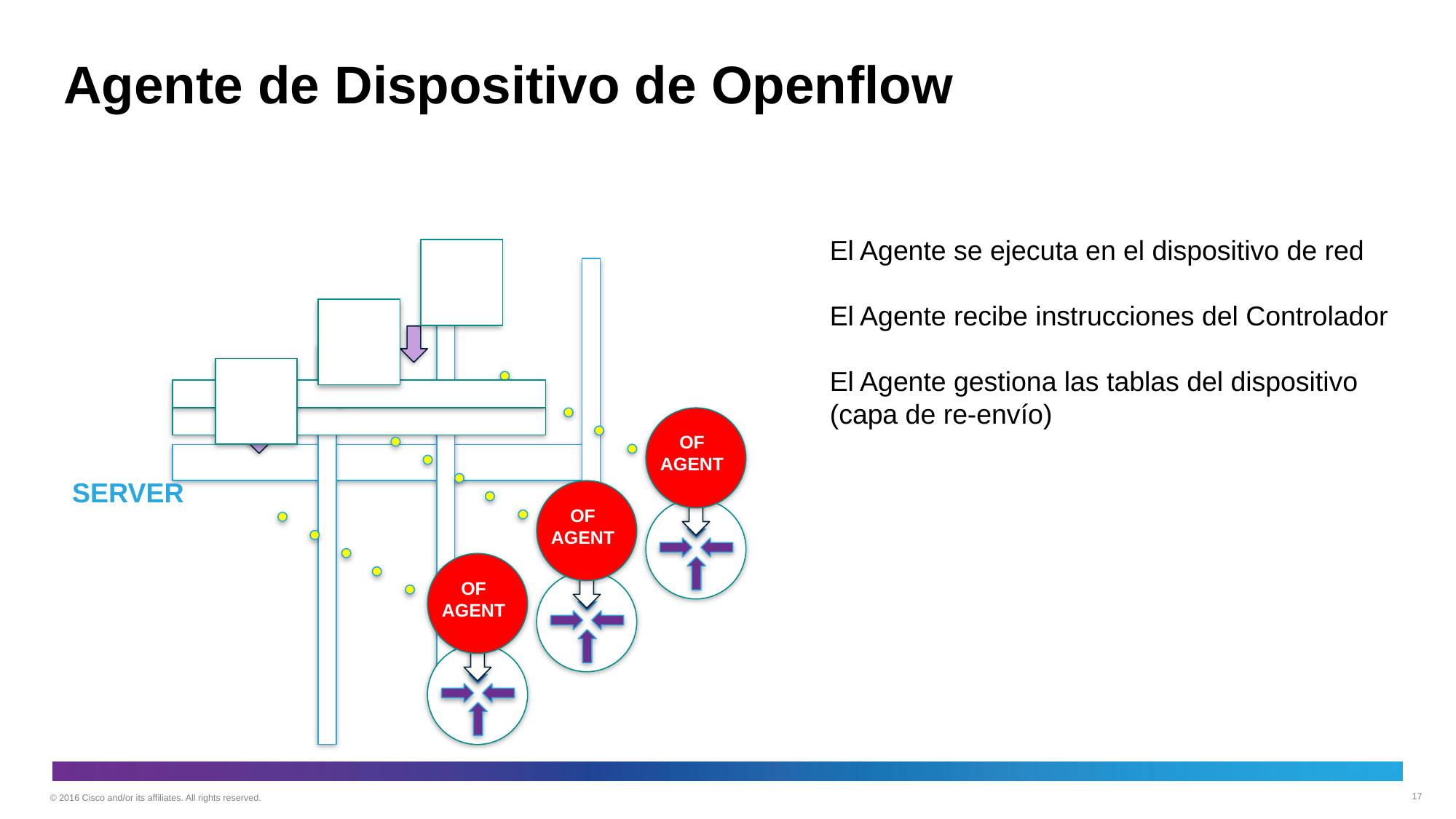

Agente de Dispositivo de Openflow
El Agente se ejecuta en el dispositivo de red

El Agente recibe instrucciones del Controlador

El Agente gestiona las tablas del dispositivo (capa de re-envío)

OF
AGENT

SERVER

OF
AGENT

OF
AGENT